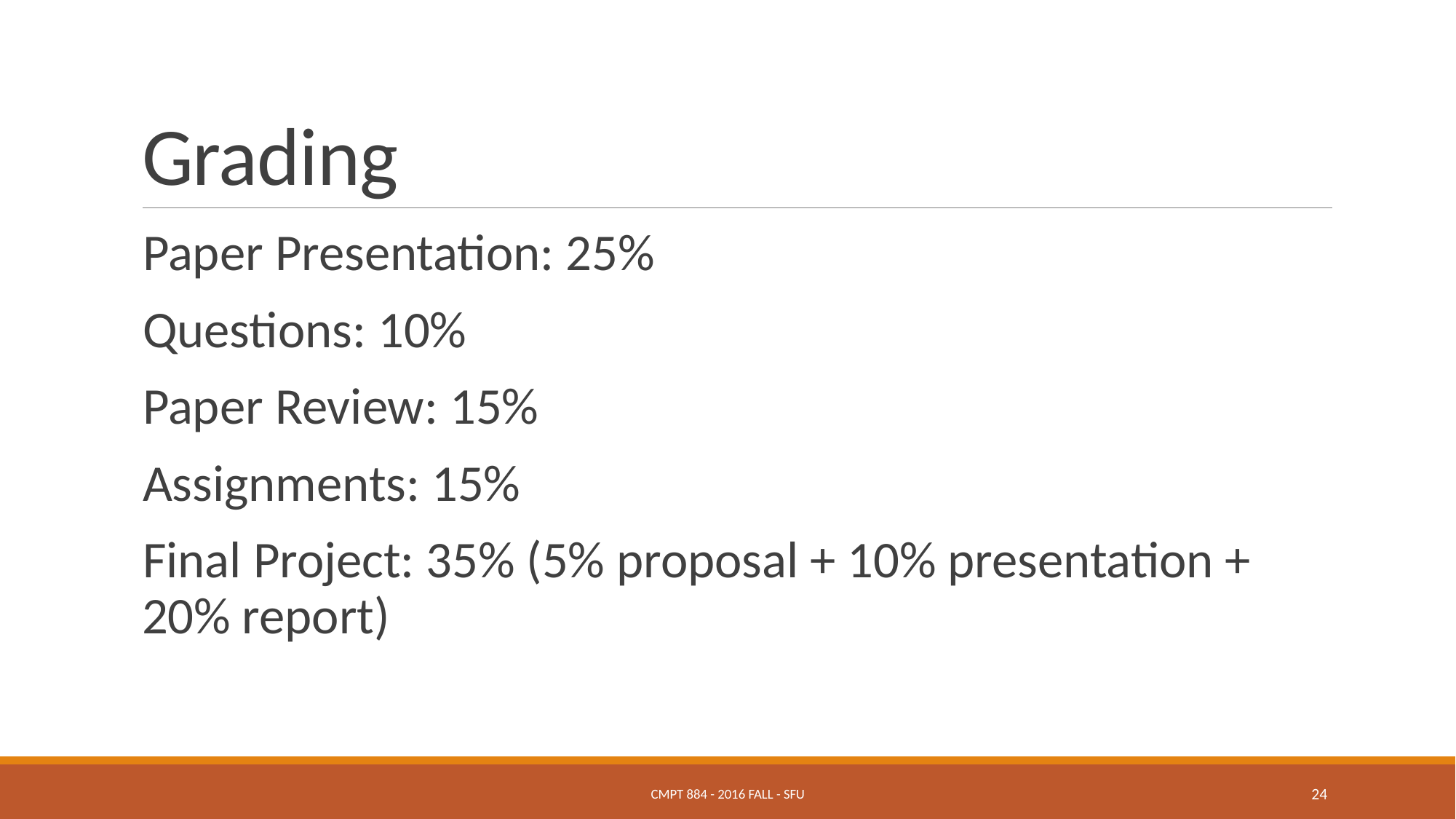

# Grading
Paper Presentation: 25%
Questions: 10%
Paper Review: 15%
Assignments: 15%
Final Project: 35% (5% proposal + 10% presentation + 20% report)

CMPT 884 - 2016 Fall - SFU
24